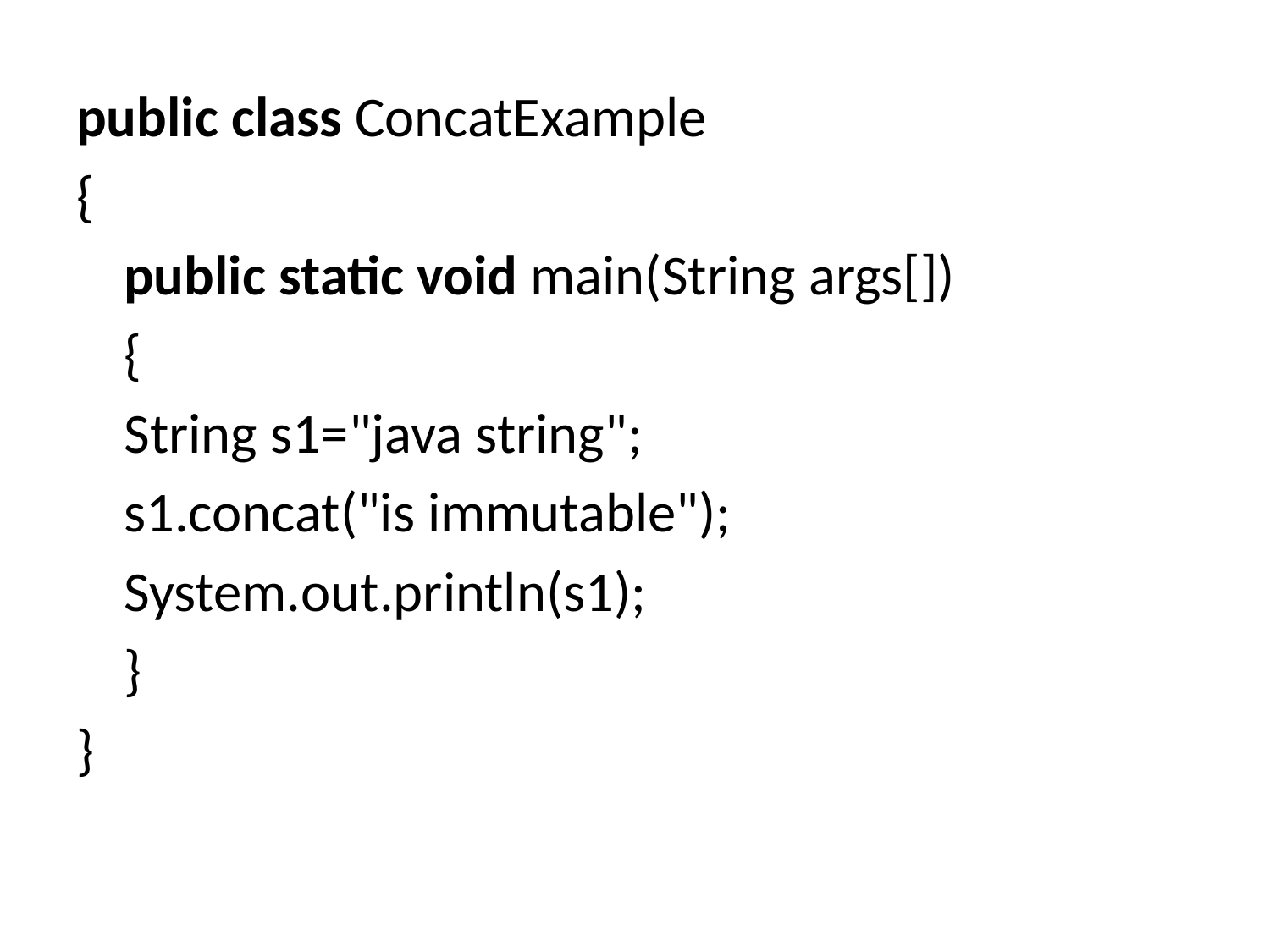

public class ConcatExample
{
	public static void main(String args[])
	{
	String s1="java string";
	s1.concat("is immutable");
	System.out.println(s1);
	}
}